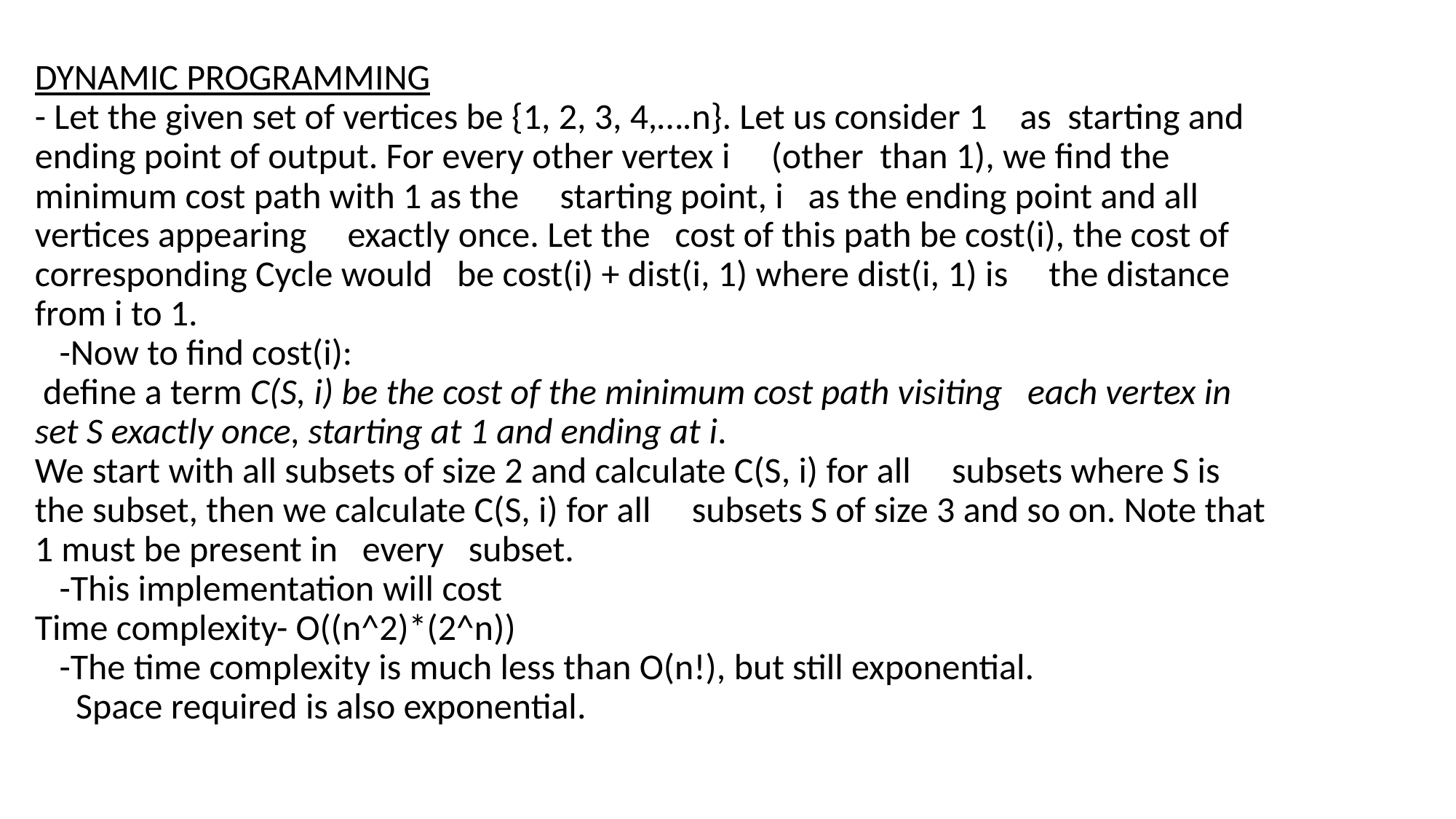

# DYNAMIC PROGRAMMING
- Let the given set of vertices be {1, 2, 3, 4,….n}. Let us consider 1    as  starting and ending point of output. For every other vertex i     (other  than 1), we find the minimum cost path with 1 as the     starting point, i   as the ending point and all vertices appearing     exactly once. Let the   cost of this path be cost(i), the cost of     corresponding Cycle would   be cost(i) + dist(i, 1) where dist(i, 1) is     the distance from i to 1.
   -Now to find cost(i):
 define a term C(S, i) be the cost of the minimum cost path visiting   each vertex in set S exactly once, starting at 1 and ending at i.
We start with all subsets of size 2 and calculate C(S, i) for all     subsets where S is the subset, then we calculate C(S, i) for all     subsets S of size 3 and so on. Note that 1 must be present in   every   subset.
   -This implementation will cost
Time complexity- O((n^2)*(2^n))
   -The time complexity is much less than O(n!), but still exponential.
     Space required is also exponential.